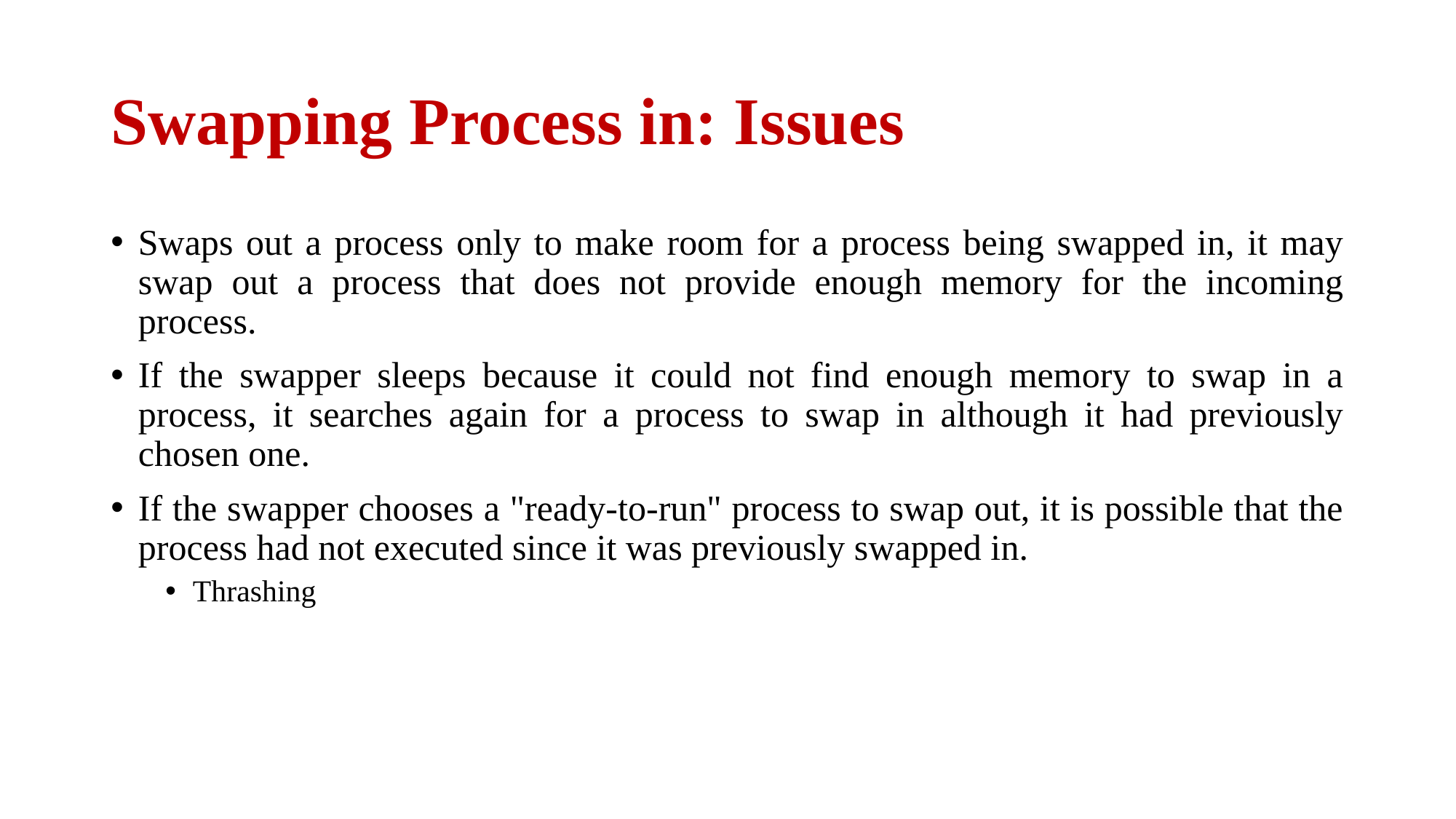

# Swapping Process in: Issues
Swaps out a process only to make room for a process being swapped in, it may swap out a process that does not provide enough memory for the incoming process.
If the swapper sleeps because it could not find enough memory to swap in a process, it searches again for a process to swap in although it had previously chosen one.
If the swapper chooses a "ready-to-run" process to swap out, it is possible that the process had not executed since it was previously swapped in.
Thrashing